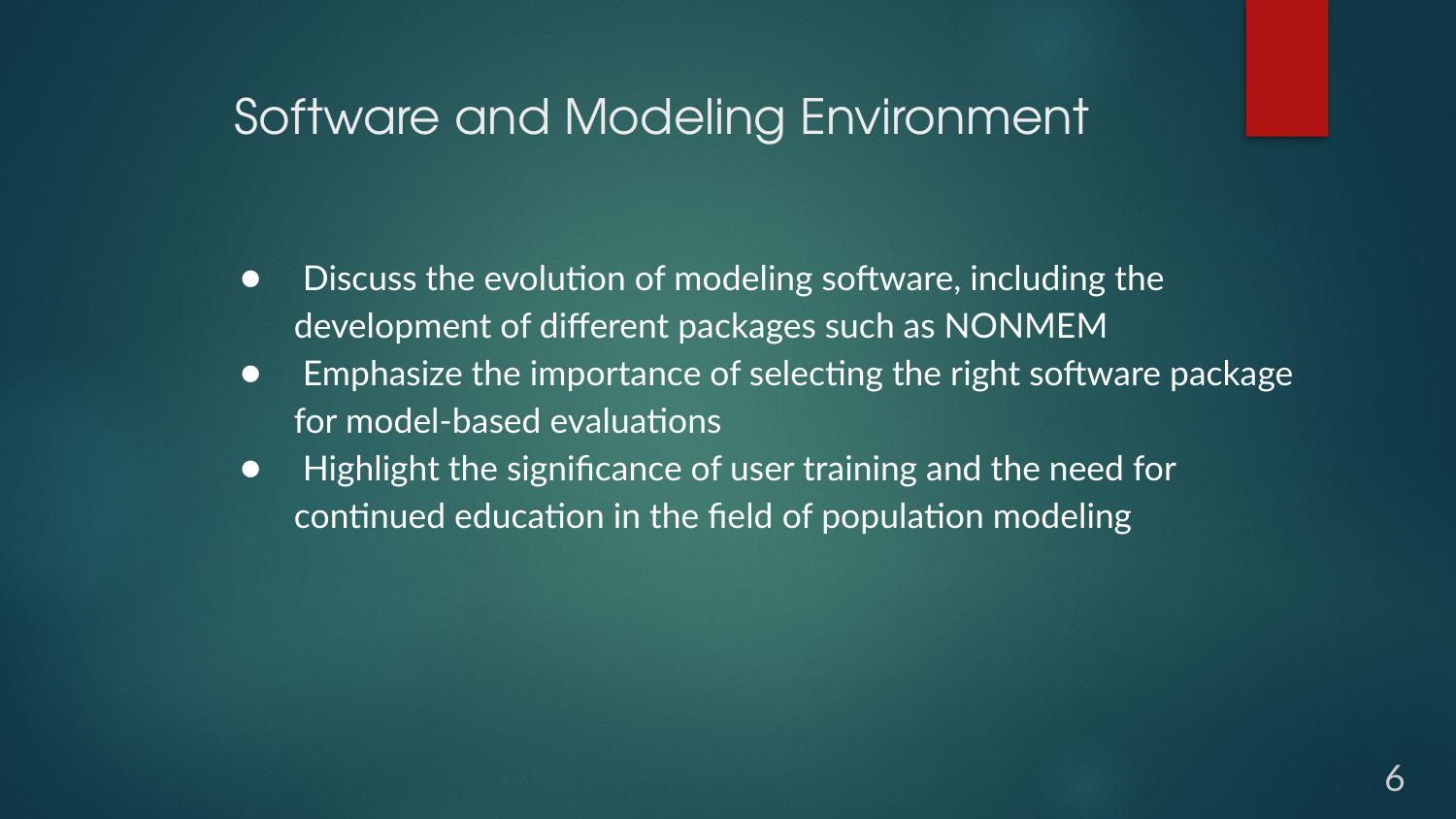

# Software and Modeling Environment

 Discuss the evolution of modeling software, including the development of different packages such as NONMEM
 Emphasize the importance of selecting the right software package for model-based evaluations
 Highlight the significance of user training and the need for continued education in the field of population modeling

6